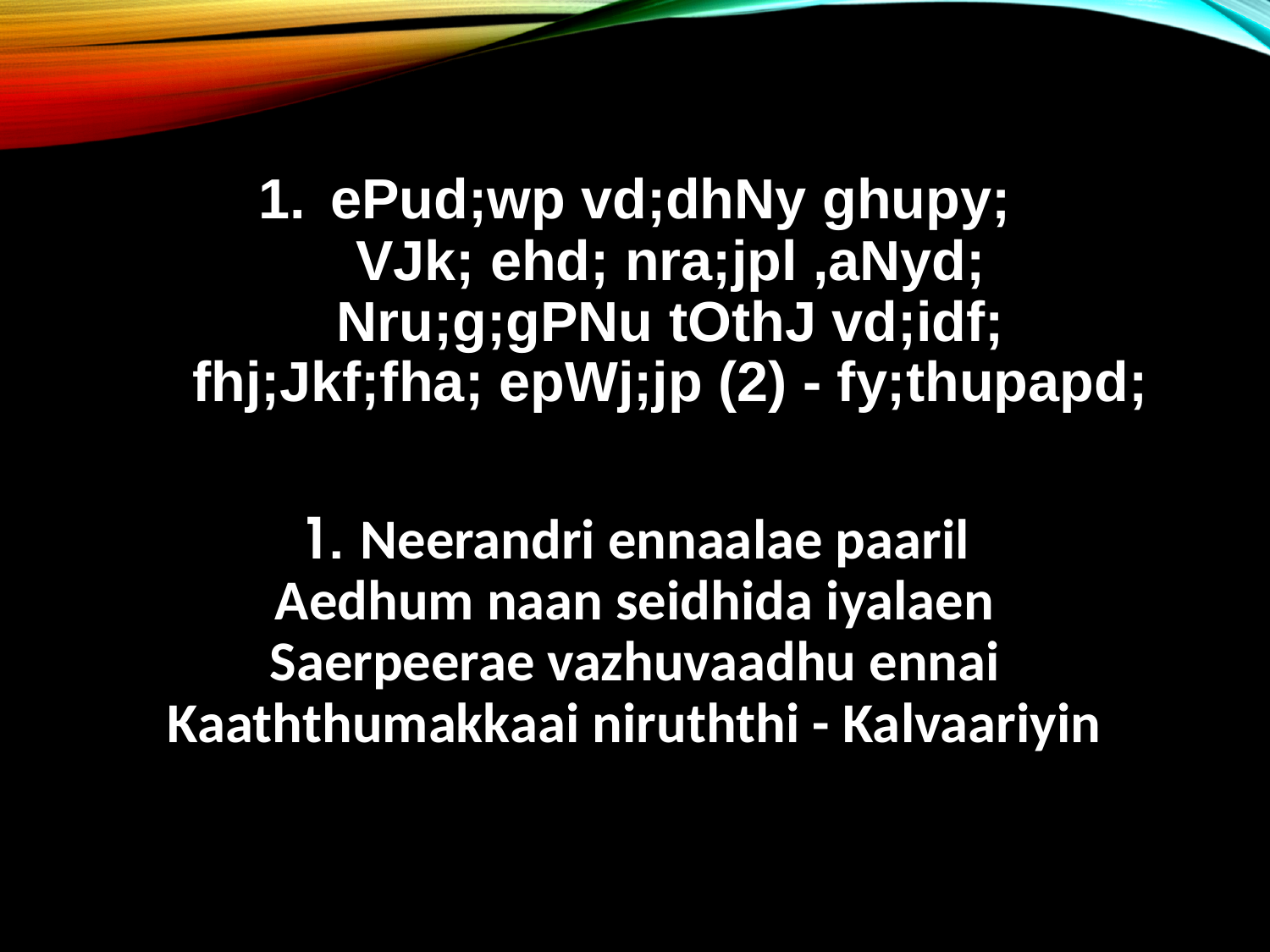

ePud;wp vd;dhNy ghupy;
VJk; ehd; nra;jpl ,aNyd;
Nru;g;gPNu tOthJ vd;idf;
fhj;Jkf;fha; epWj;jp (2) - fy;thupapd;

1. Neerandri ennaalae paaril
Aedhum naan seidhida iyalaen
Saerpeerae vazhuvaadhu ennai
Kaaththumakkaai niruththi - Kalvaariyin